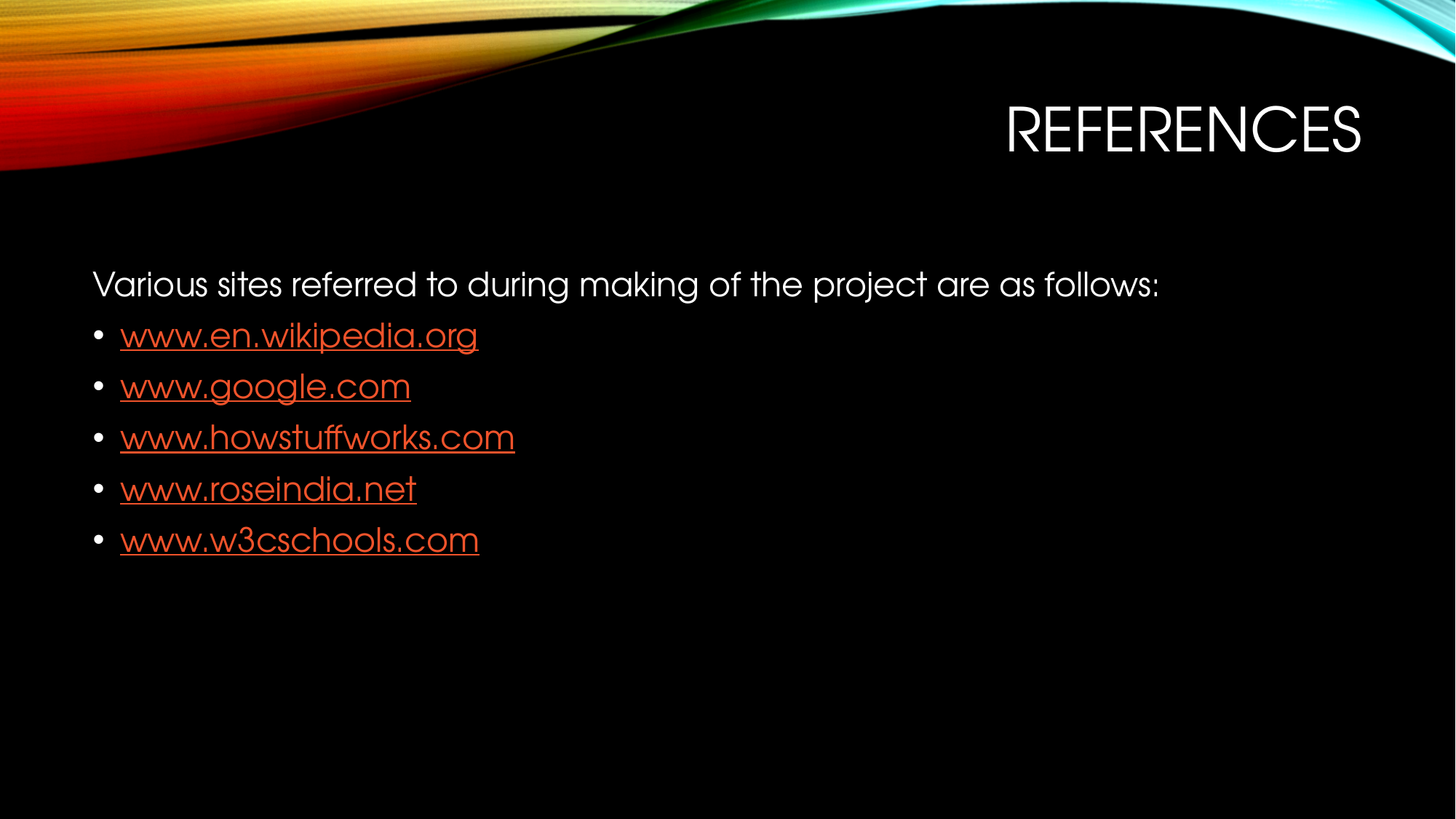

# References
Various sites referred to during making of the project are as follows:
www.en.wikipedia.org
www.google.com
www.howstuffworks.com
www.roseindia.net
www.w3cschools.com